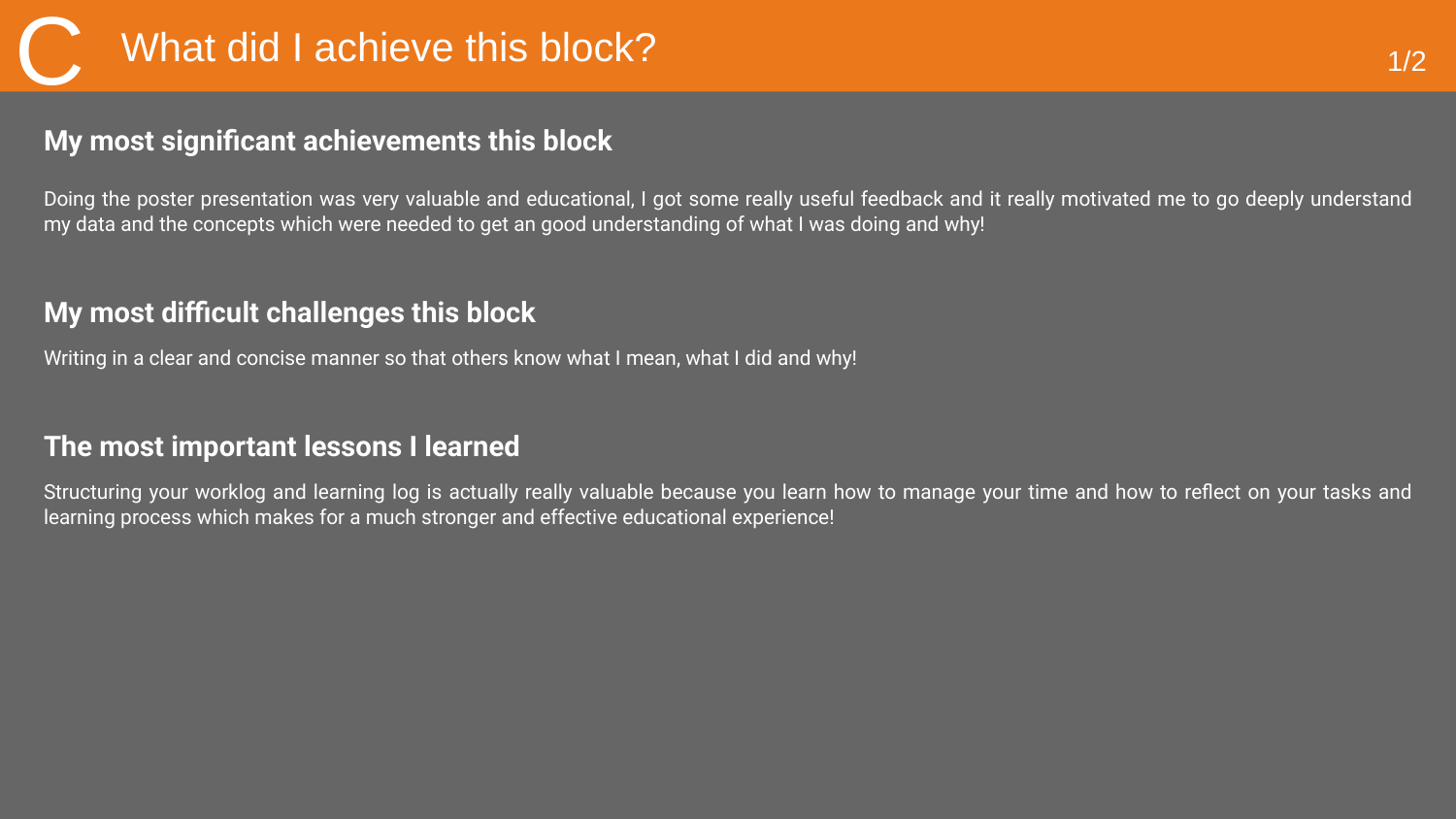

C
# What did I achieve this block?
1/2
My most significant achievements this block
Doing the poster presentation was very valuable and educational, I got some really useful feedback and it really motivated me to go deeply understand my data and the concepts which were needed to get an good understanding of what I was doing and why!

My most difficult challenges this block
Writing in a clear and concise manner so that others know what I mean, what I did and why!

The most important lessons I learned
Structuring your worklog and learning log is actually really valuable because you learn how to manage your time and how to reflect on your tasks and learning process which makes for a much stronger and effective educational experience!